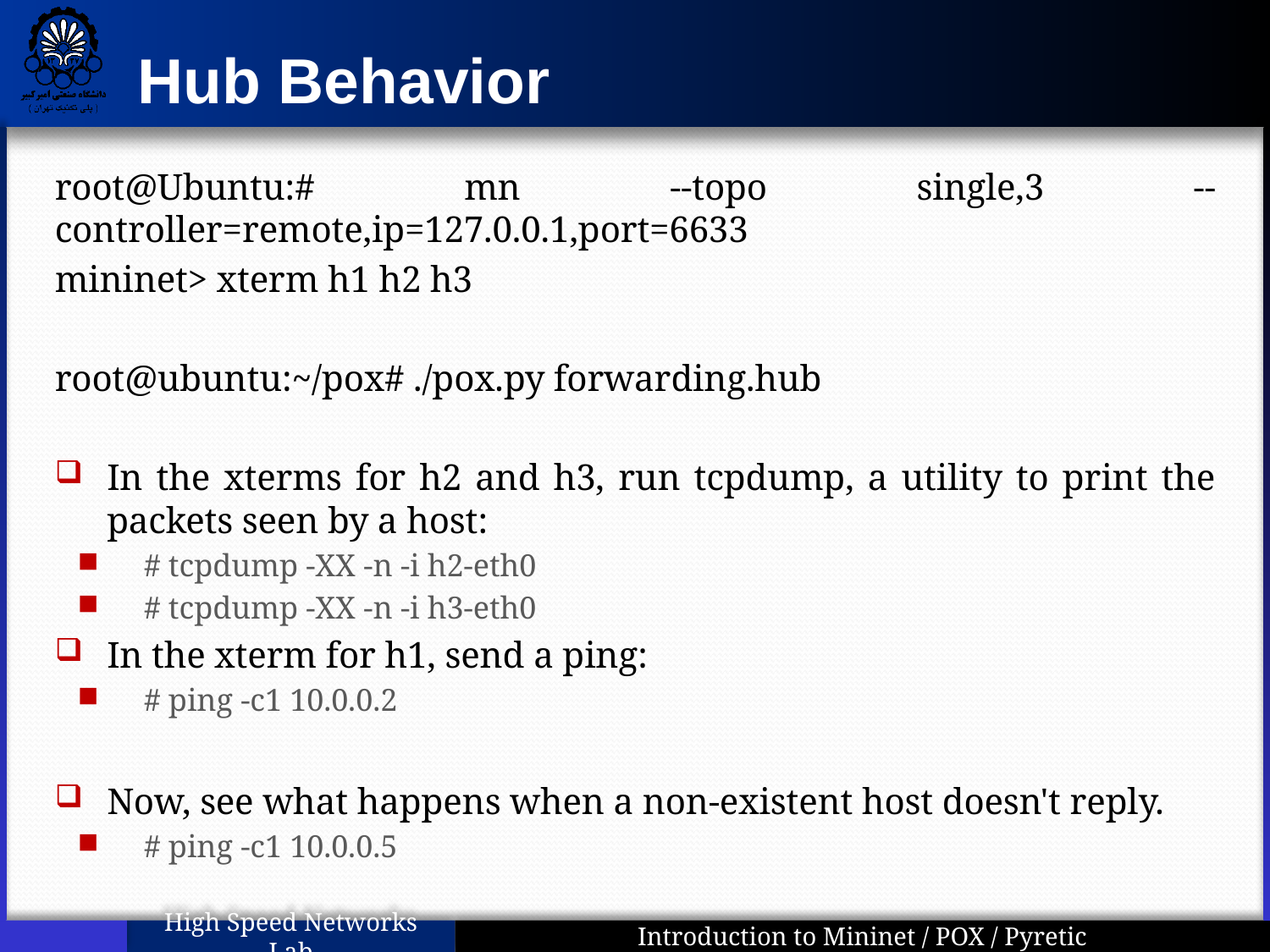

# Hub Behavior
root@Ubuntu:# mn --topo single,3 --controller=remote,ip=127.0.0.1,port=6633
mininet> xterm h1 h2 h3

root@ubuntu:~/pox# ./pox.py forwarding.hub

In the xterms for h2 and h3, run tcpdump, a utility to print the packets seen by a host:
# tcpdump -XX -n -i h2-eth0
# tcpdump -XX -n -i h3-eth0
In the xterm for h1, send a ping:
# ping -c1 10.0.0.2

Now, see what happens when a non-existent host doesn't reply.
# ping -c1 10.0.0.5